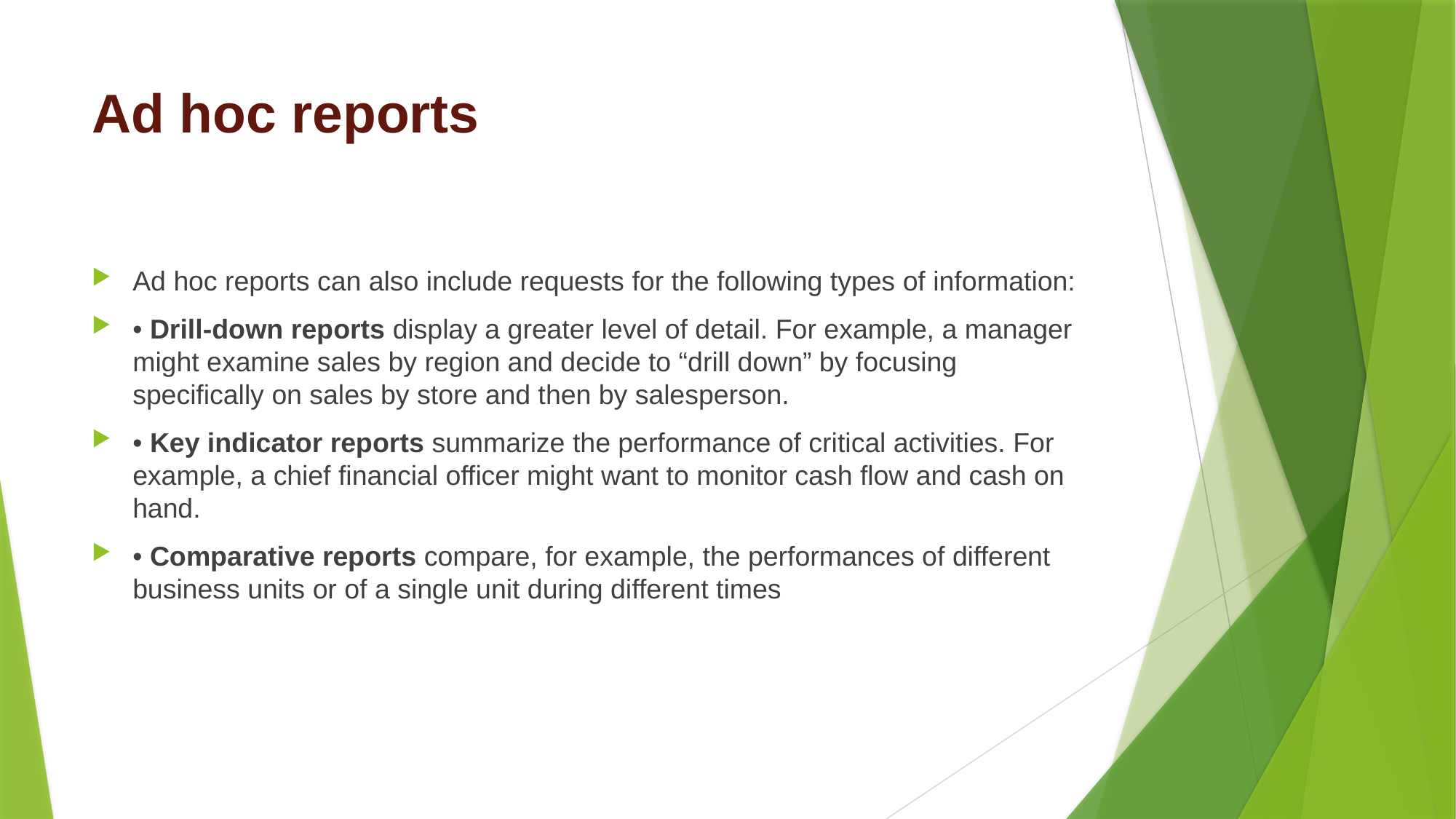

# Ad hoc reports
Ad hoc reports can also include requests for the following types of information:
• Drill-down reports display a greater level of detail. For example, a manager might examine sales by region and decide to “drill down” by focusing specifically on sales by store and then by salesperson.
• Key indicator reports summarize the performance of critical activities. For example, a chief financial officer might want to monitor cash flow and cash on hand.
• Comparative reports compare, for example, the performances of different business units or of a single unit during different times